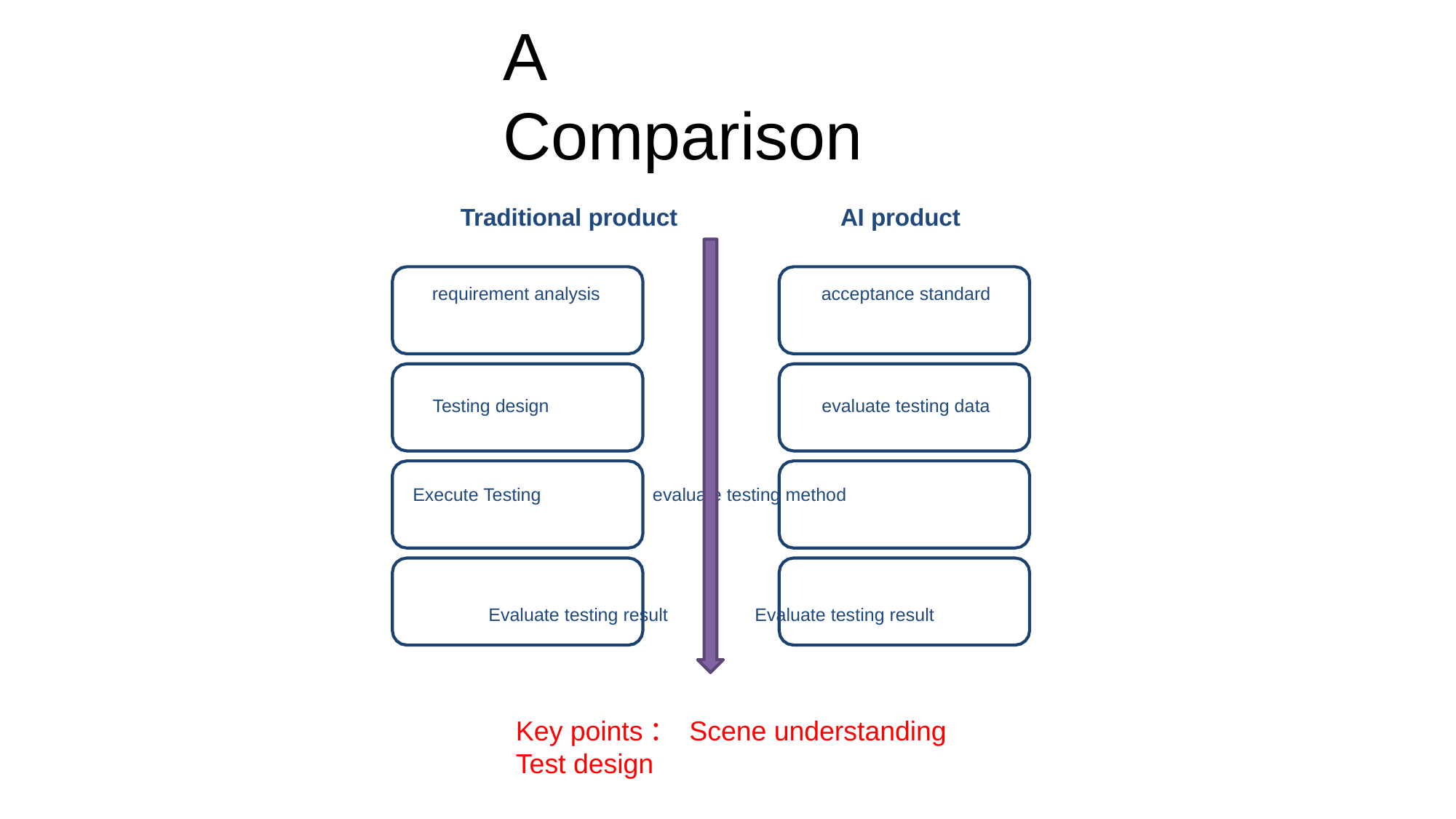

# A Comparison
Traditional product	AI product

requirement analysis	acceptance standard

Testing design	evaluate testing data

Execute Testing                      evaluate testing method

Evaluate testing result       Evaluate testing result

Key points： Scene understanding
Test design